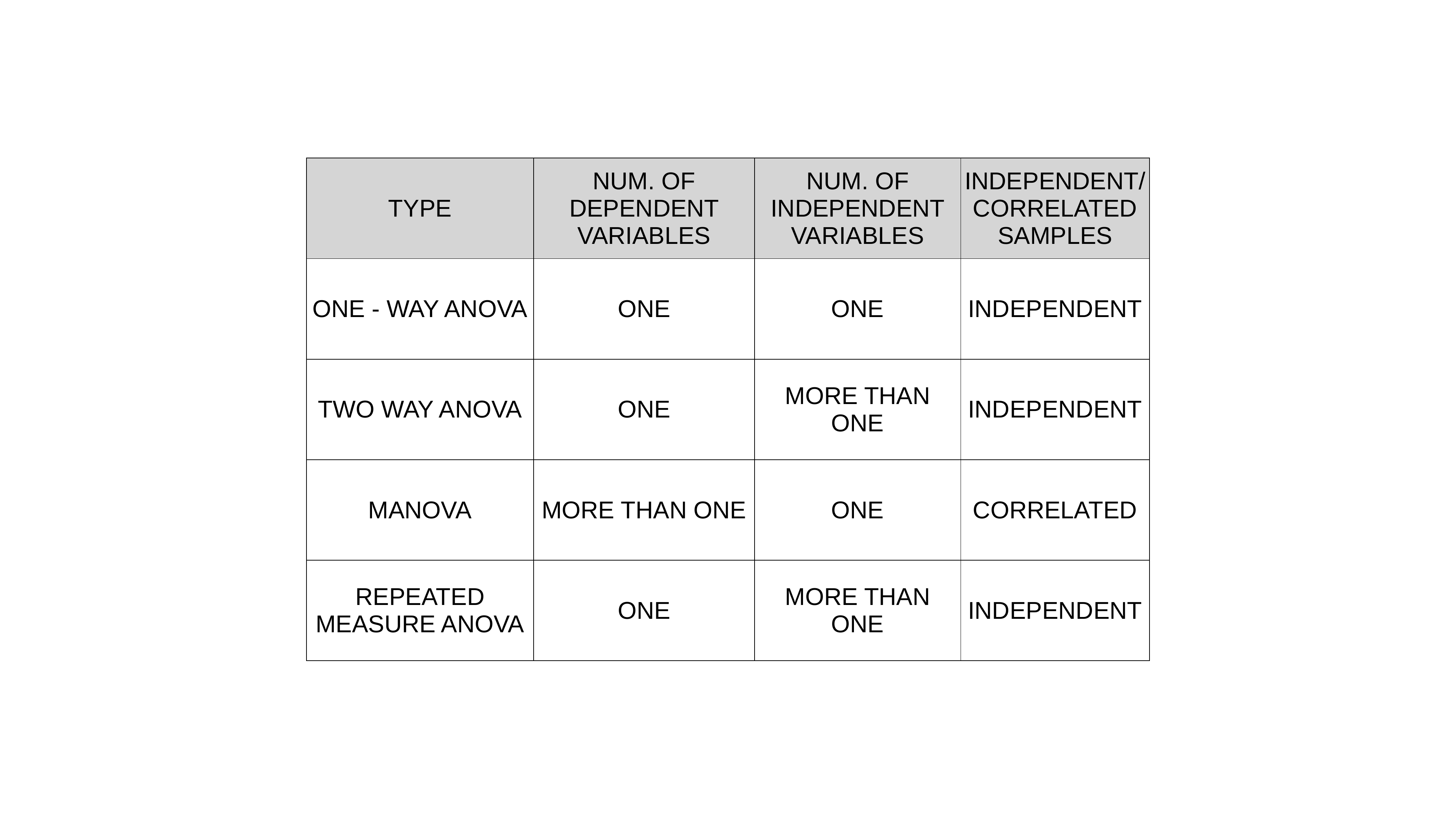

| TYPE | NUM. OF DEPENDENT VARIABLES | NUM. OF INDEPENDENT VARIABLES | INDEPENDENT/ CORRELATED SAMPLES |
| --- | --- | --- | --- |
| ONE - WAY ANOVA | ONE | ONE | INDEPENDENT |
| TWO WAY ANOVA | ONE | MORE THAN ONE | INDEPENDENT |
| MANOVA | MORE THAN ONE | ONE | CORRELATED |
| REPEATED MEASURE ANOVA | ONE | MORE THAN ONE | INDEPENDENT |